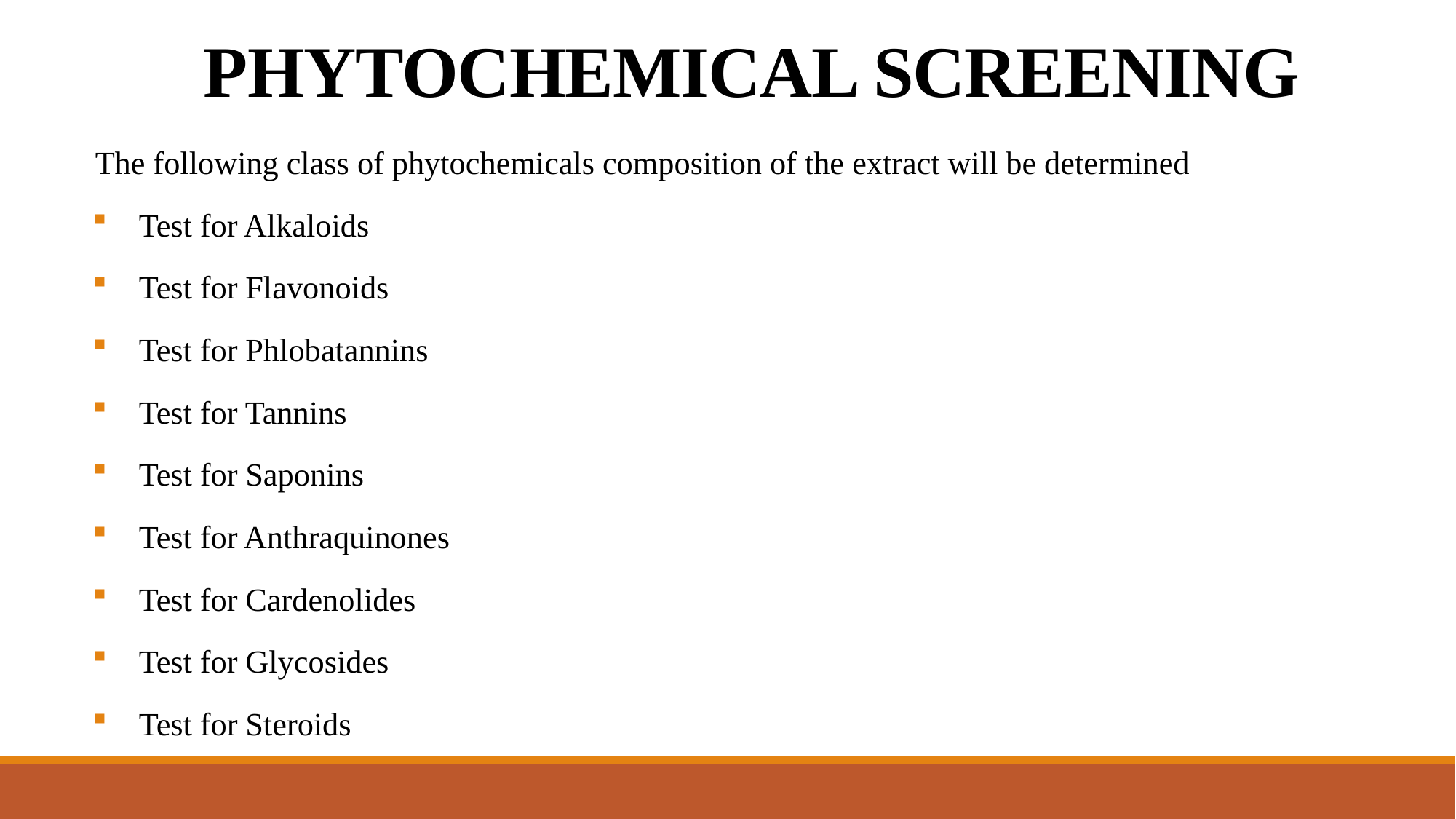

# PHYTOCHEMICAL SCREENING
The following class of phytochemicals composition of the extract will be determined
Test for Alkaloids
Test for Flavonoids
Test for Phlobatannins
Test for Tannins
Test for Saponins
Test for Anthraquinones
Test for Cardenolides
Test for Glycosides
Test for Steroids